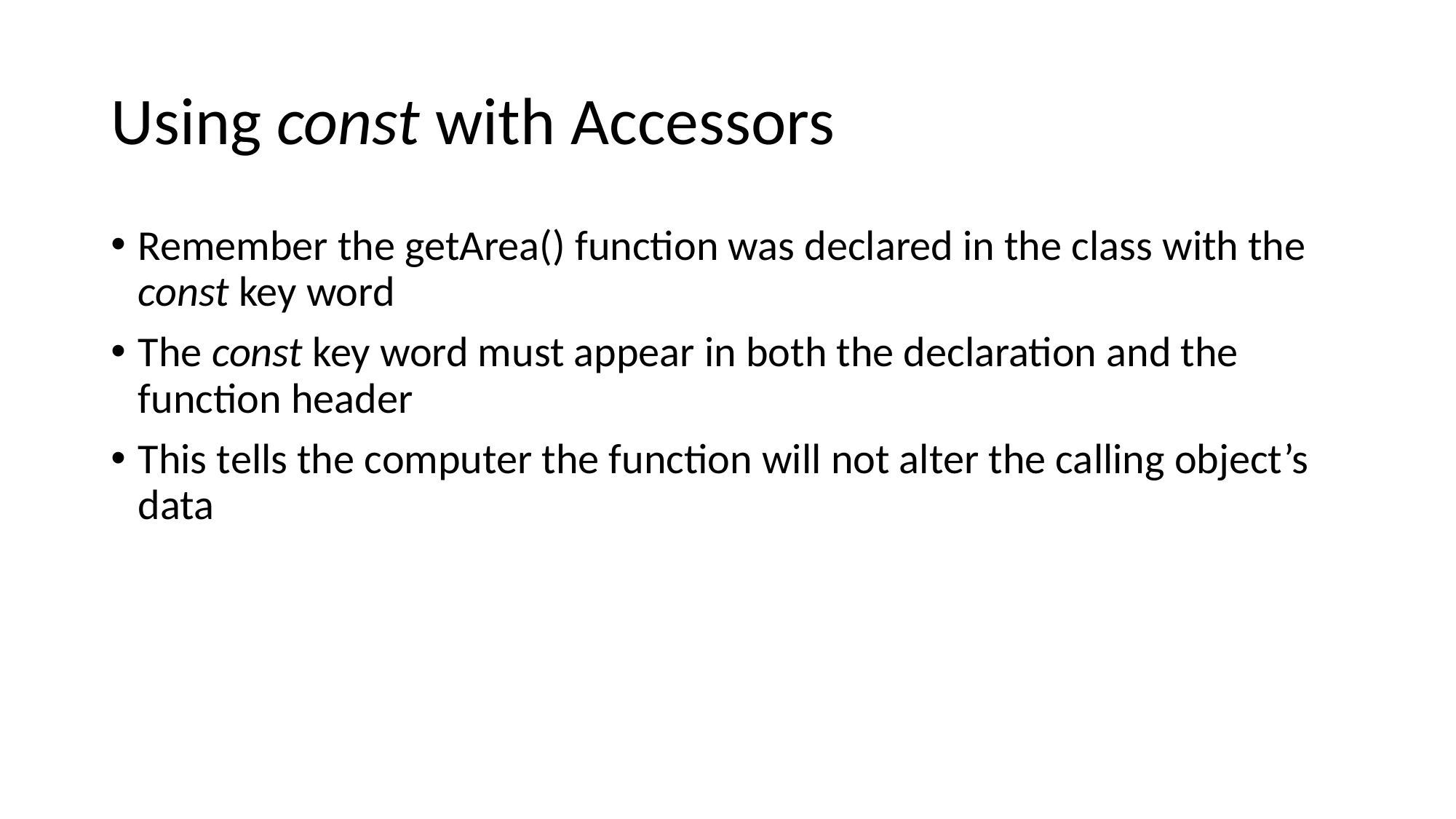

# Using const with Accessors
Remember the getArea() function was declared in the class with the const key word
The const key word must appear in both the declaration and the function header
This tells the computer the function will not alter the calling object’s data